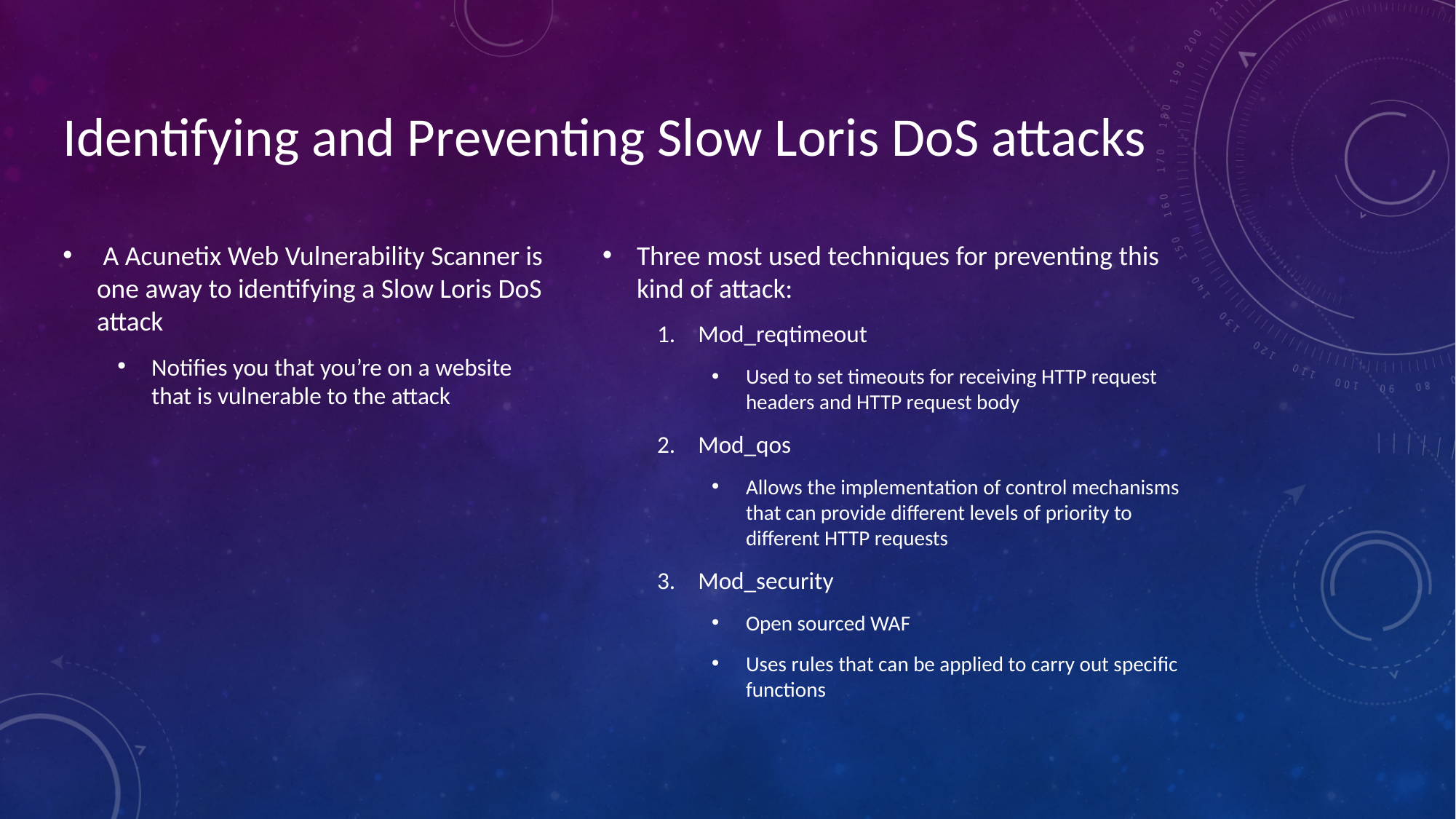

# Identifying and Preventing Slow Loris DoS attacks
Three most used techniques for preventing this kind of attack:
Mod_reqtimeout
Used to set timeouts for receiving HTTP request headers and HTTP request body
Mod_qos
Allows the implementation of control mechanisms that can provide different levels of priority to different HTTP requests
Mod_security
Open sourced WAF
Uses rules that can be applied to carry out specific functions
 A Acunetix Web Vulnerability Scanner is one away to identifying a Slow Loris DoS attack
Notifies you that you’re on a website that is vulnerable to the attack